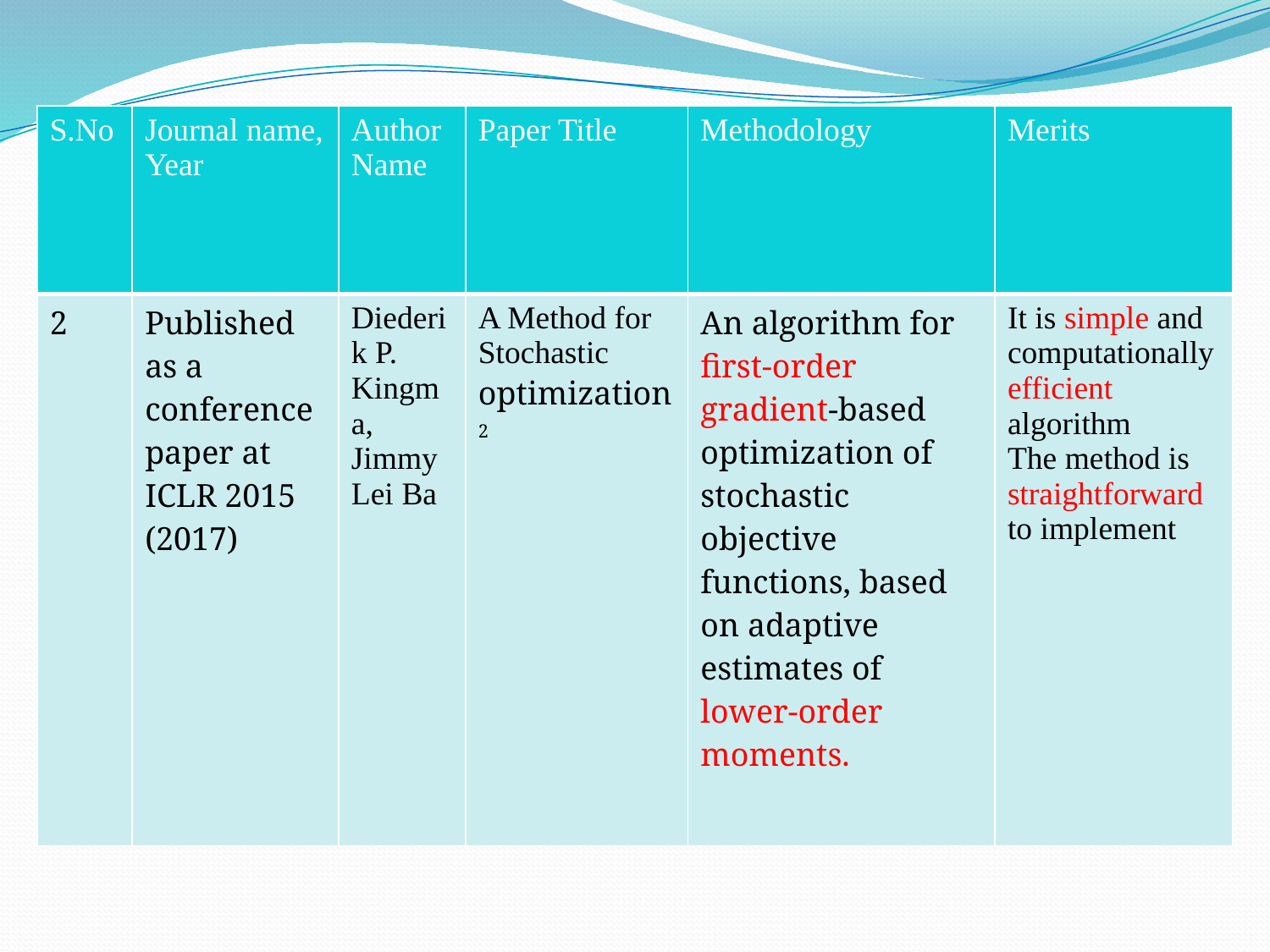

| S.No | Journal name, Year | Author Name | Paper Title | Methodology | Merits |
| --- | --- | --- | --- | --- | --- |
| 2 | Published as a conference paper at ICLR 2015 (2017) | Diederik P. Kingma, Jimmy Lei Ba | A Method for Stochastic optimization 2 | An algorithm for first-order gradient-based optimization of stochastic objective functions, based on adaptive estimates of lower-order moments. | It is simple and computationally efficient algorithm The method is straightforward to implement |